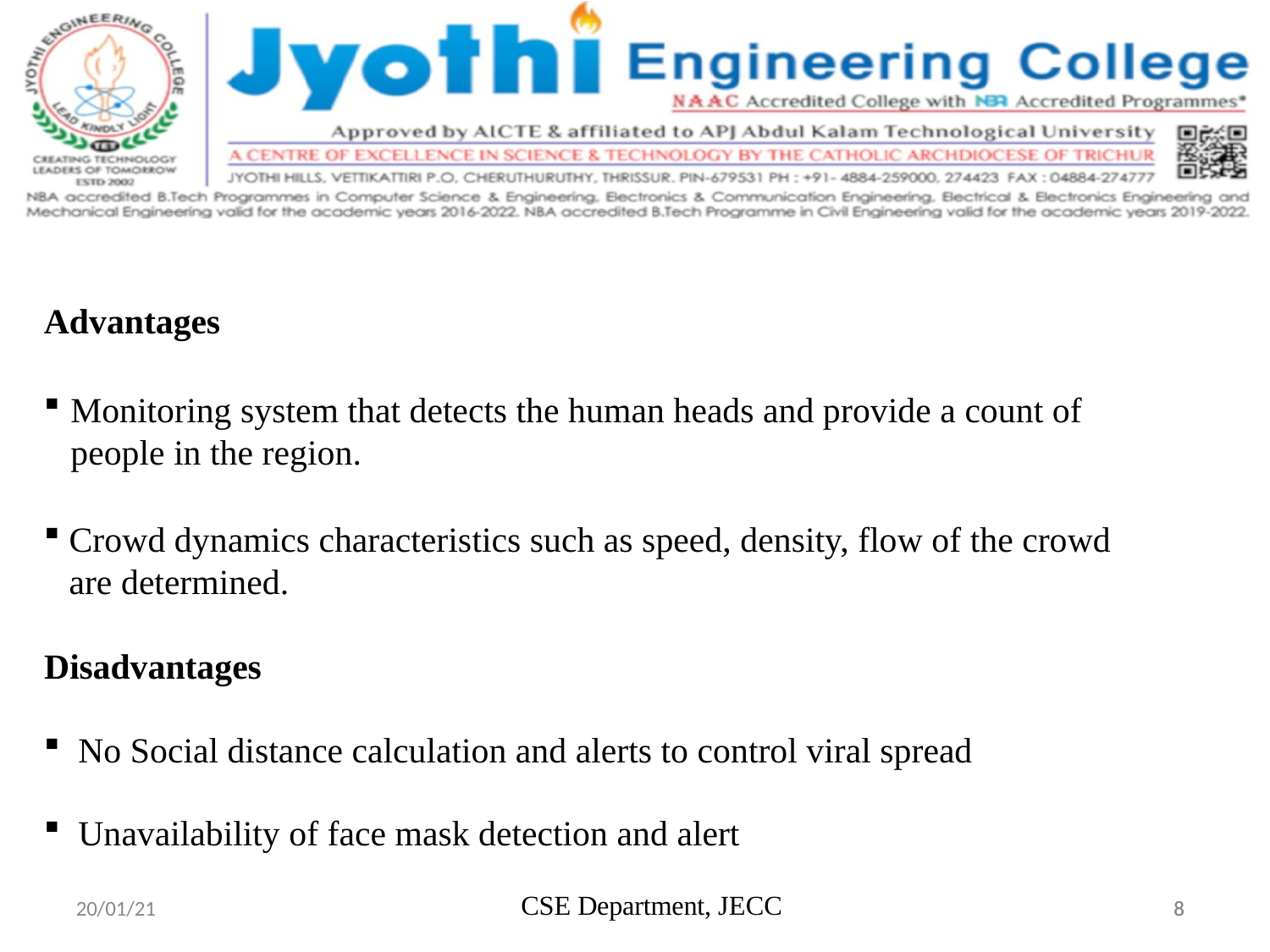

Advantages

Monitoring system that detects the human heads and provide a count of people in the region.

Crowd dynamics characteristics such as speed, density, flow of the crowd are determined.

Disadvantages

 No Social distance calculation and alerts to control viral spread

 Unavailability of face mask detection and alert
CSE Department, JECC
20/01/21
8
8